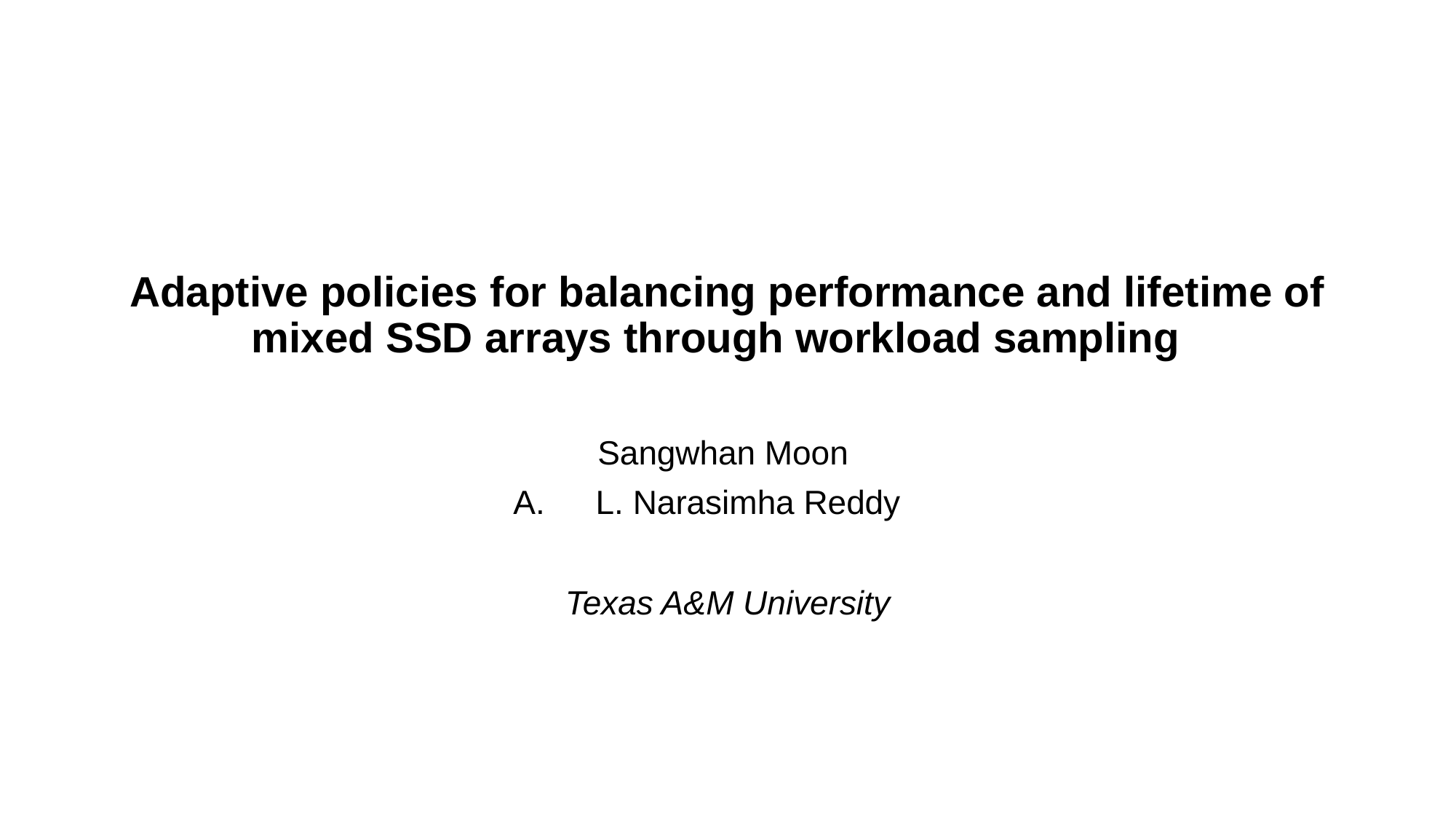

# Adaptive policies for balancing performance and lifetime of mixed SSD arrays through workload sampling
Sangwhan Moon
L. Narasimha Reddy

Texas A&M University